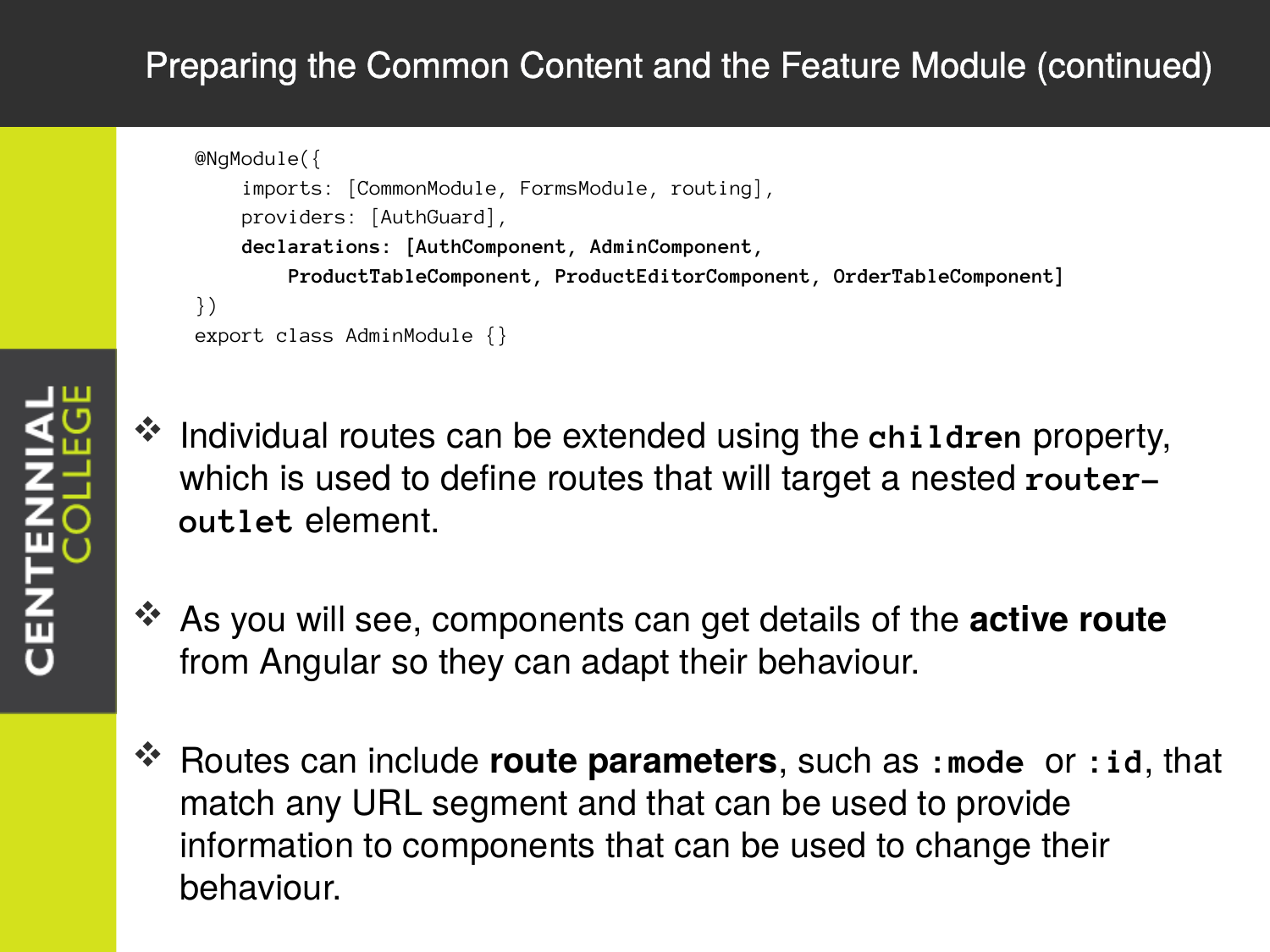

# Preparing the Common Content and the Feature Module (continued)
@NgModule({
    imports: [CommonModule, FormsModule, routing],
    providers: [AuthGuard],
    declarations: [AuthComponent, AdminComponent,
        ProductTableComponent, ProductEditorComponent, OrderTableComponent]
})
export class AdminModule {}

Individual routes can be extended using the children property, which is used to define routes that will target a nested router-outlet element.

As you will see, components can get details of the active route from Angular so they can adapt their behaviour.

Routes can include route parameters, such as :mode or :id, that match any URL segment and that can be used to provide information to components that can be used to change their behaviour.